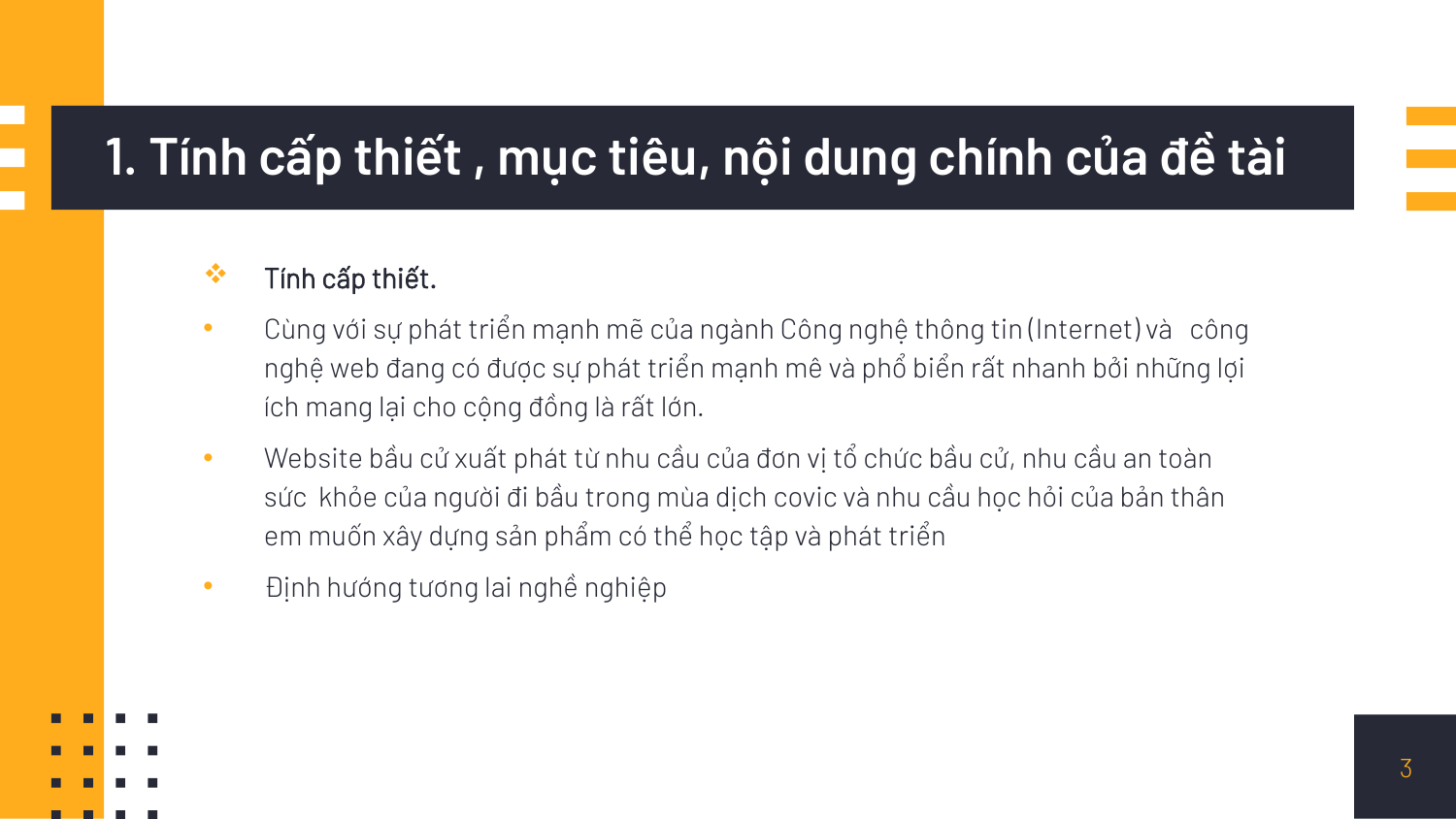

# 1. Tính cấp thiết , mục tiêu, nội dung chính của đề tài
Tính cấp thiết.
Cùng với sự phát triển mạnh mẽ của ngành Công nghệ thông tin (Internet) và   công nghệ web đang có được sự phát triển mạnh mê và phổ biển rất nhanh bởi những lợi ích mang lại cho cộng đồng là rất lớn.
Website bầu cử xuất phát từ nhu cầu của đơn vị tổ chức bầu cử, nhu cầu an toàn sức  khỏe của người đi bầu trong mùa dịch covic và nhu cầu học hỏi của bản thân em muốn xây dựng sản phẩm có thể học tập và phát triển
Định hướng tương lai nghề nghiệp
3